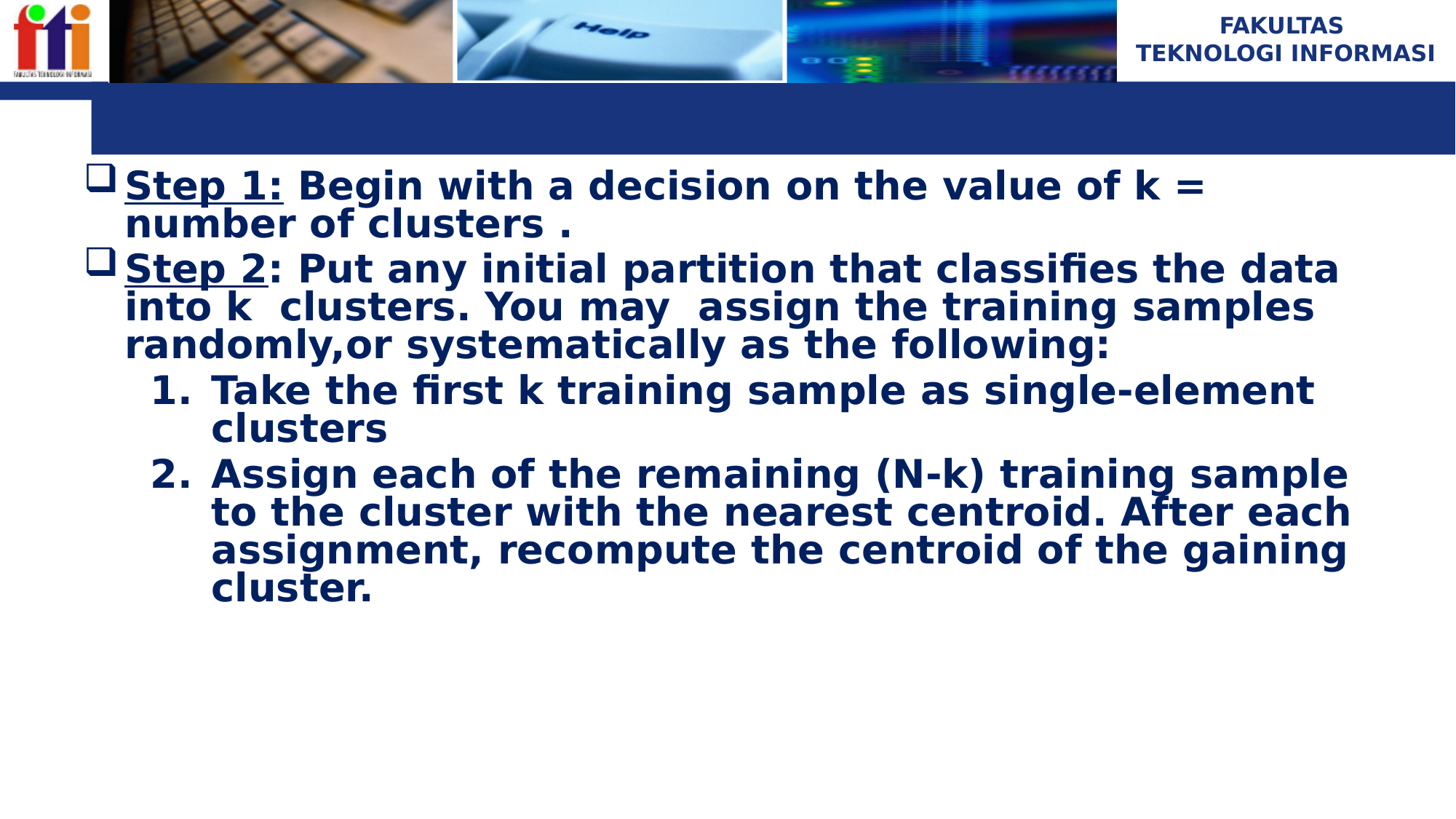

#
Step 1: Begin with a decision on the value of k = number of clusters .
Step 2: Put any initial partition that classifies the data into k  clusters. You may  assign the training samples randomly,or systematically as the following:
Take the first k training sample as single-element clusters
Assign each of the remaining (N-k) training sample to the cluster with the nearest centroid. After each assignment, recompute the centroid of the gaining  cluster.